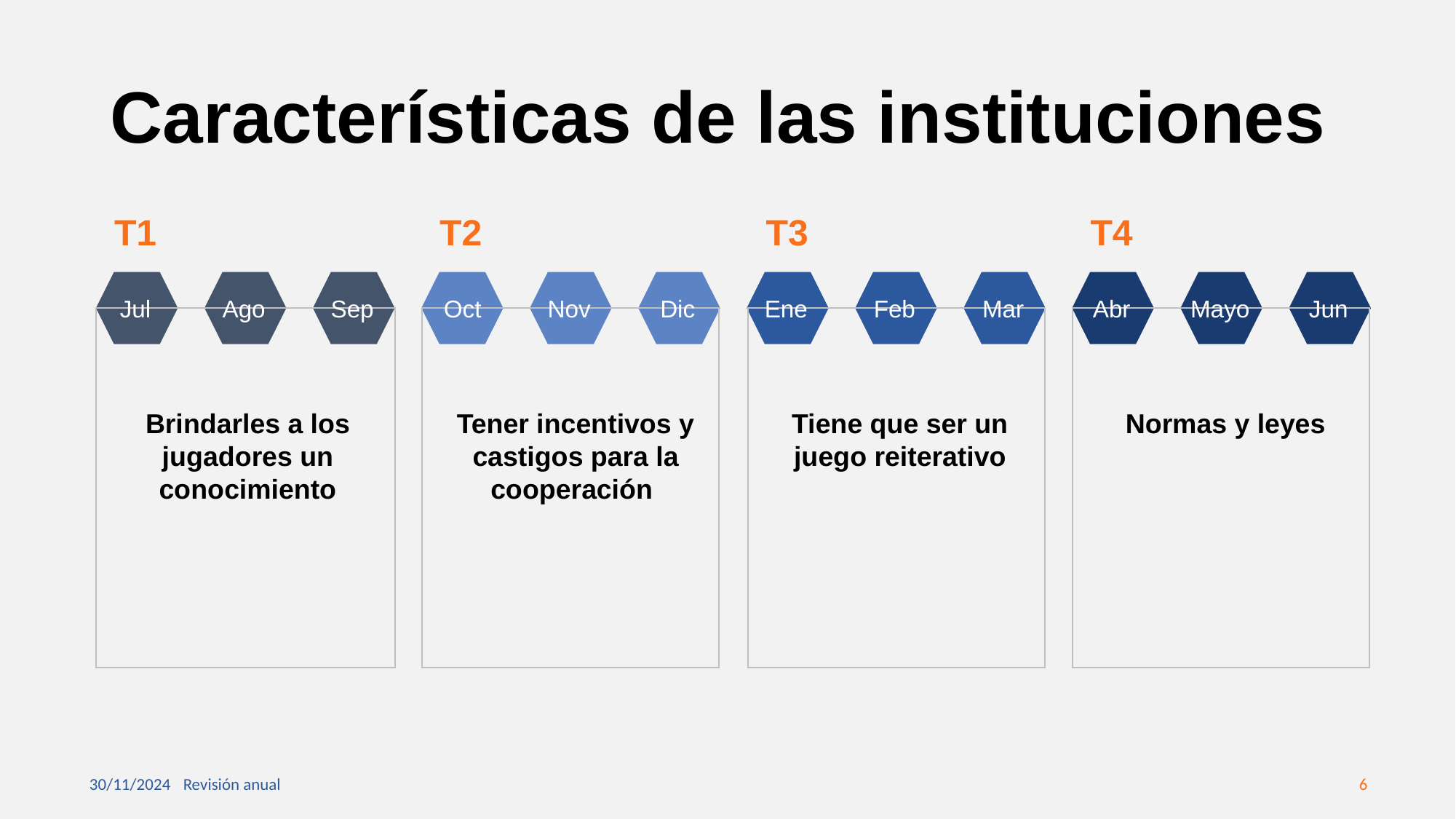

# Características de las instituciones
T1
T2
T3
T4

Jul
Ago
Sep
Oct
Nov
Dic
Ene
Feb
Mar
Abr
Mayo
Jun

Brindarles a los jugadores un conocimiento
Tener incentivos y castigos para la cooperación
Tiene que ser un juego reiterativo
Normas y leyes